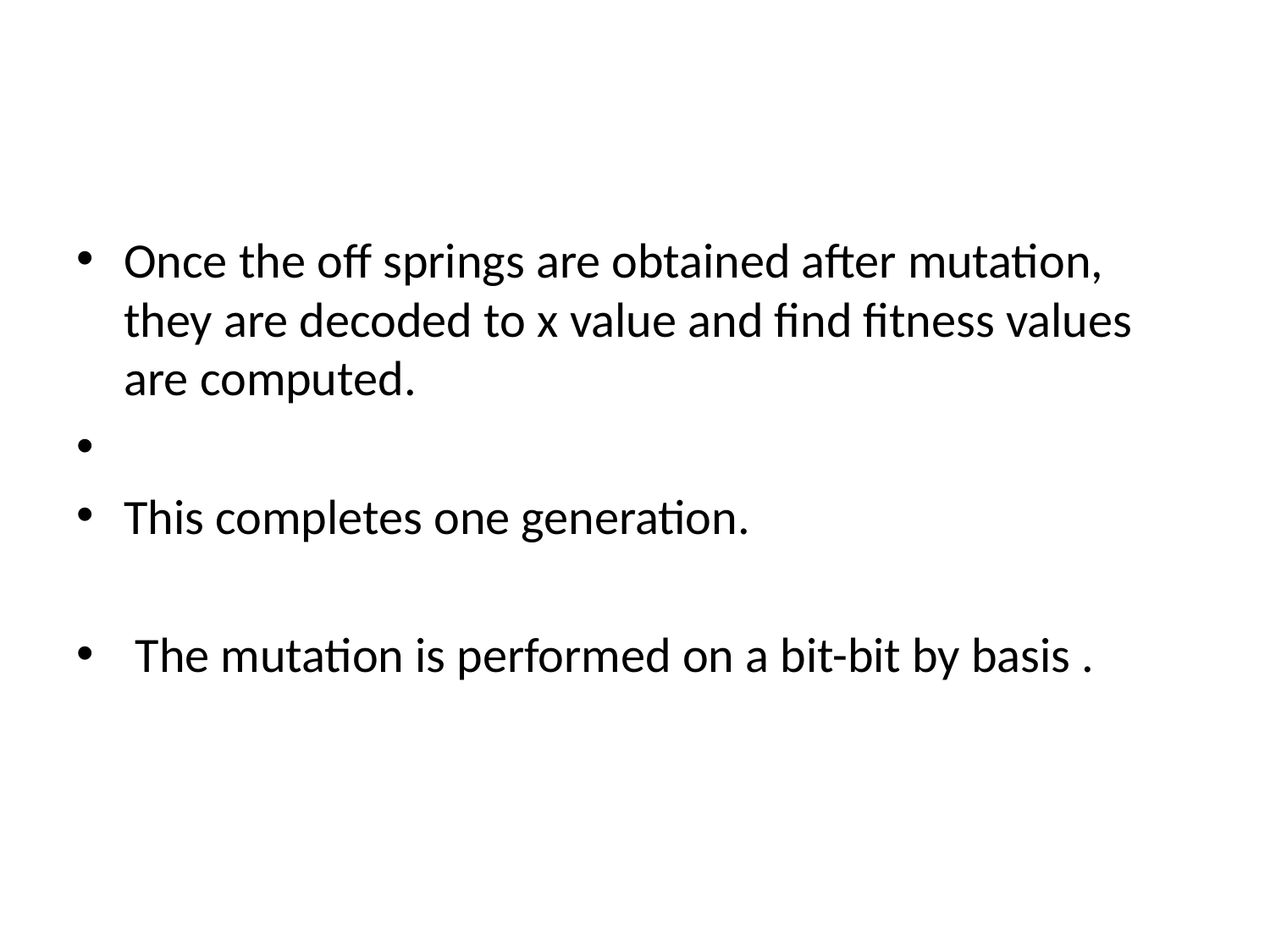

#
Once the off springs are obtained after mutation, they are decoded to x value and find fitness values are computed.

This completes one generation.

 The mutation is performed on a bit-bit by basis .